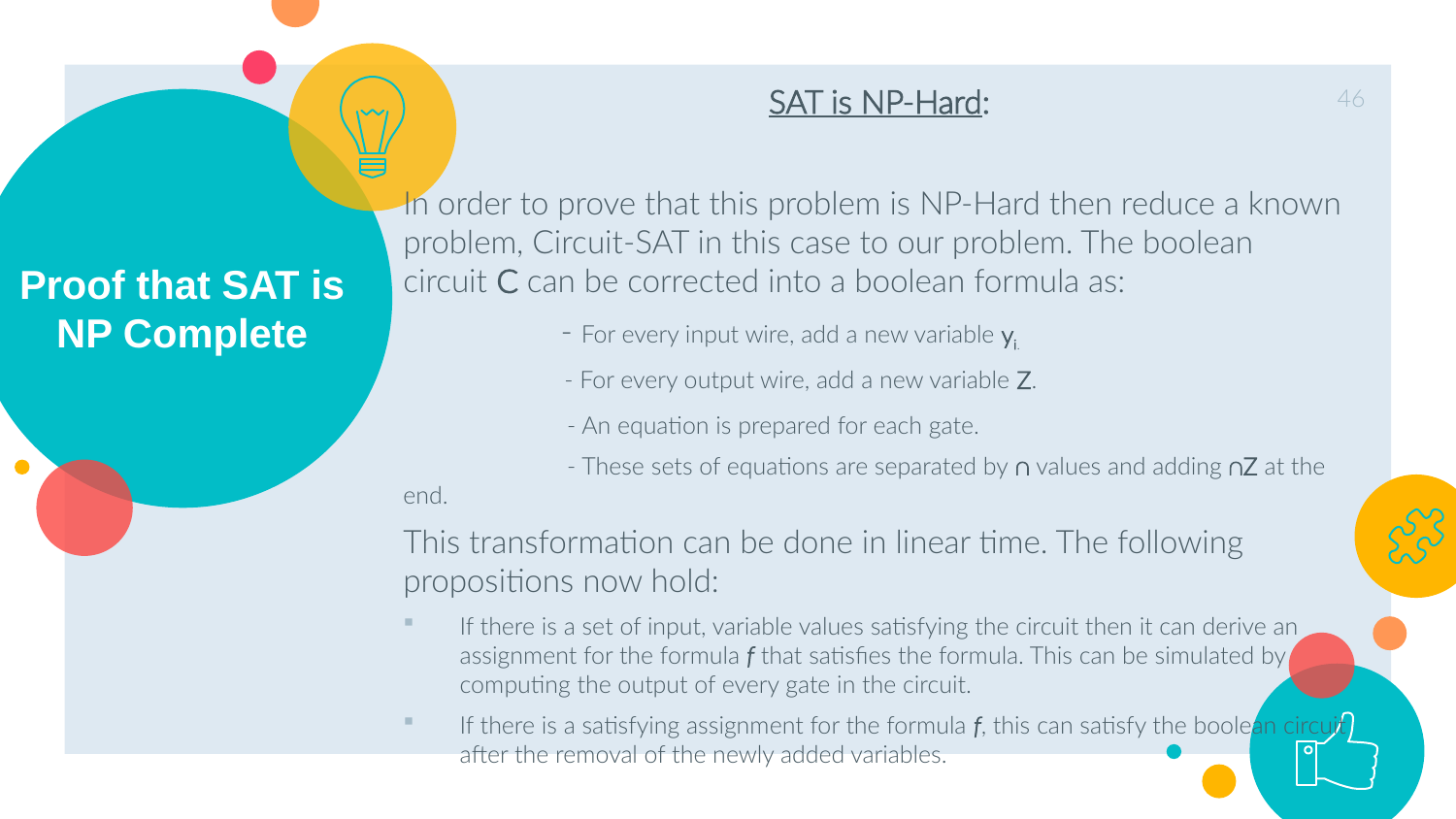

SAT is NP-Hard:

In order to prove that this problem is NP-Hard then reduce a known problem, Circuit-SAT in this case to our problem. The boolean circuit C can be corrected into a boolean formula as:
                  - For every input wire, add a new variable yi.
                         - For every output wire, add a new variable Z.
                         - An equation is prepared for each gate.
                         - These sets of equations are separated by ∩ values and adding ∩Z at the end.
This transformation can be done in linear time. The following propositions now hold:
If there is a set of input, variable values satisfying the circuit then it can derive an assignment for the formula f that satisfies the formula. This can be simulated by computing the output of every gate in the circuit.
If there is a satisfying assignment for the formula f, this can satisfy the boolean circuit after the removal of the newly added variables.

46
# Proof that SAT is NP Complete